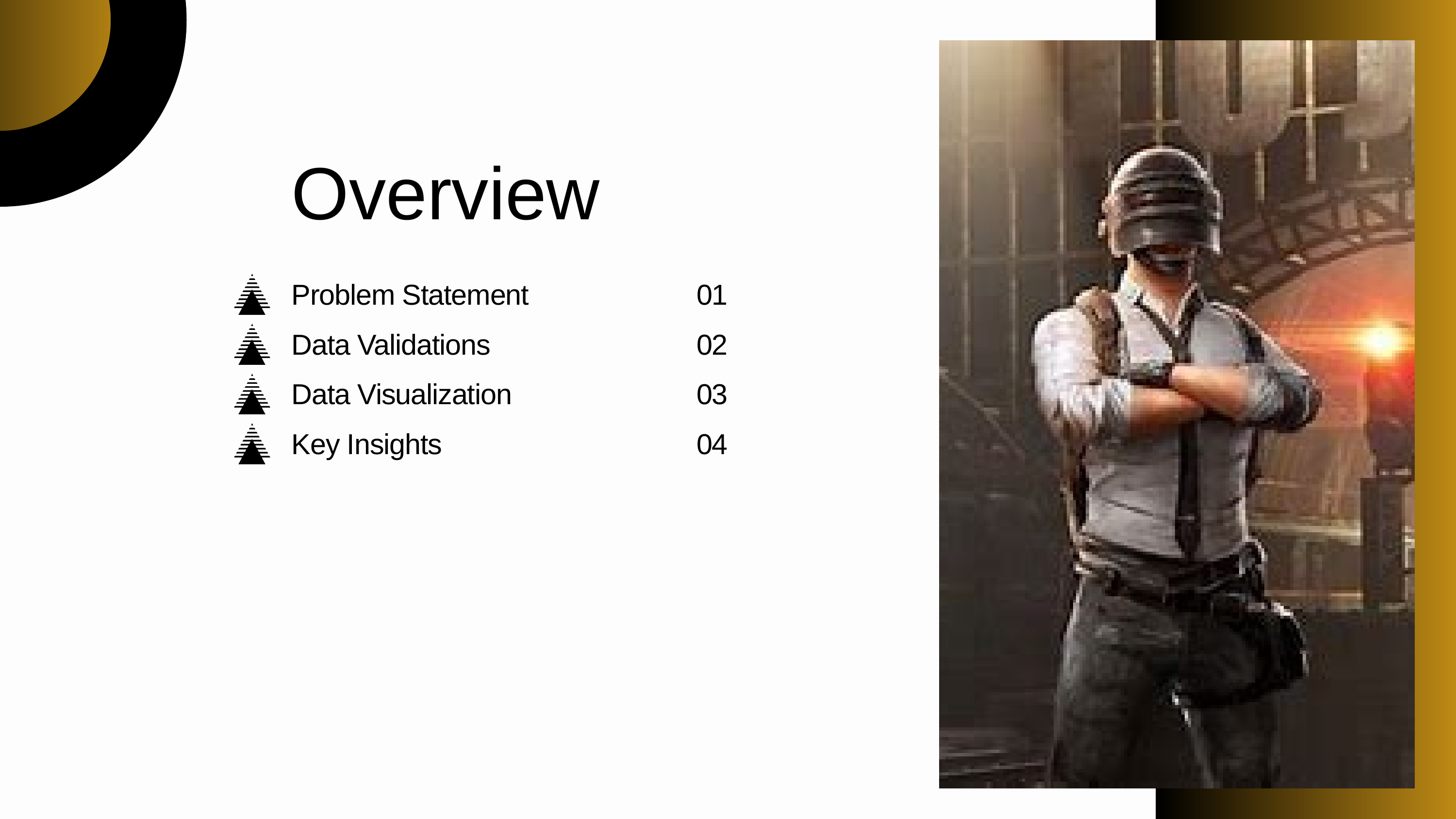

Overview
Problem Statement
01

Data Validations
02

Data Visualization
03

Key Insights
04